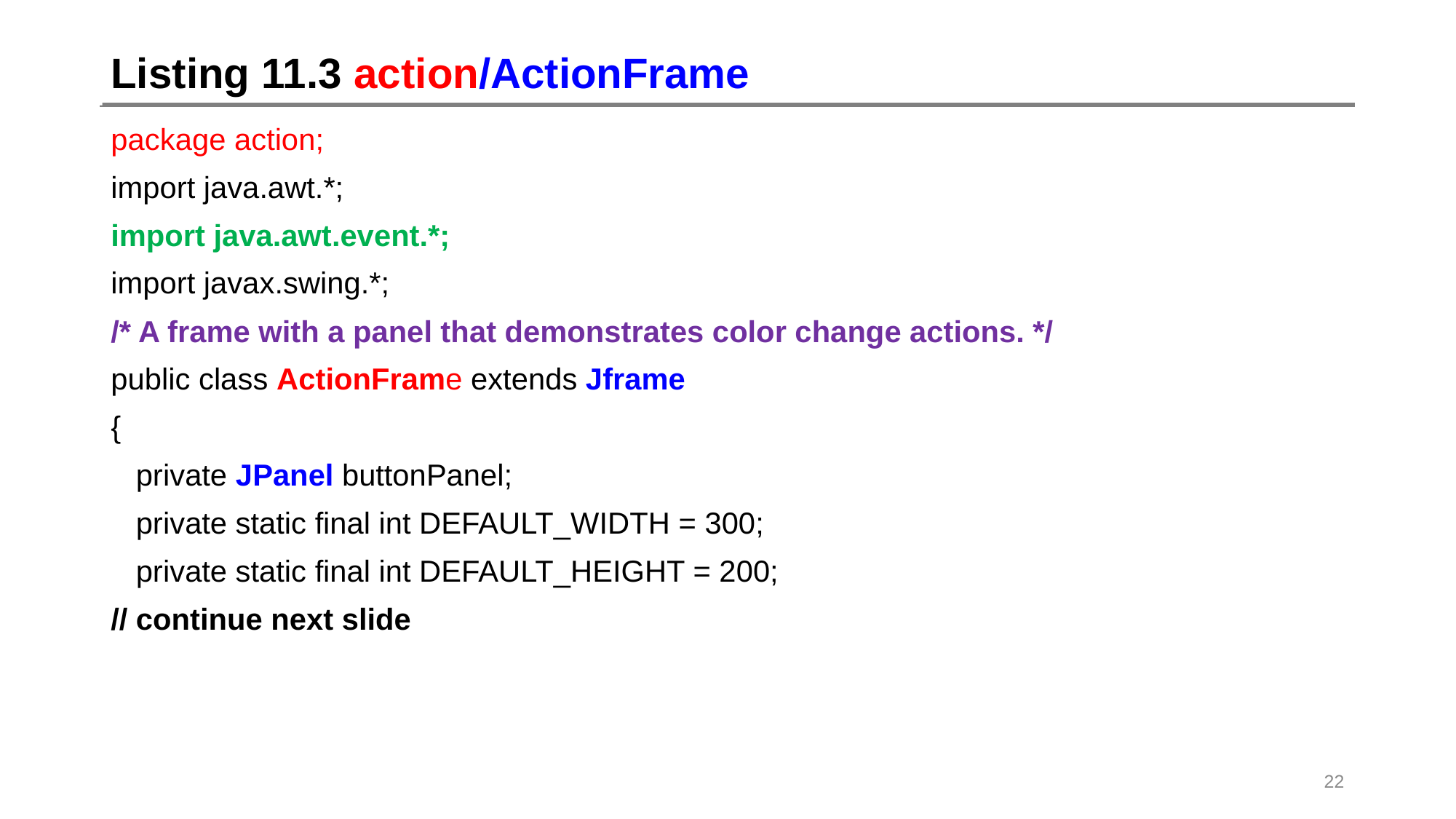

# Listing 11.3 action/ActionFrame
package action;
import java.awt.*;
import java.awt.event.*;
import javax.swing.*;
/* A frame with a panel that demonstrates color change actions. */
public class ActionFrame extends Jframe
{
   private JPanel buttonPanel;
   private static final int DEFAULT_WIDTH = 300;
   private static final int DEFAULT_HEIGHT = 200;
// continue next slide

22